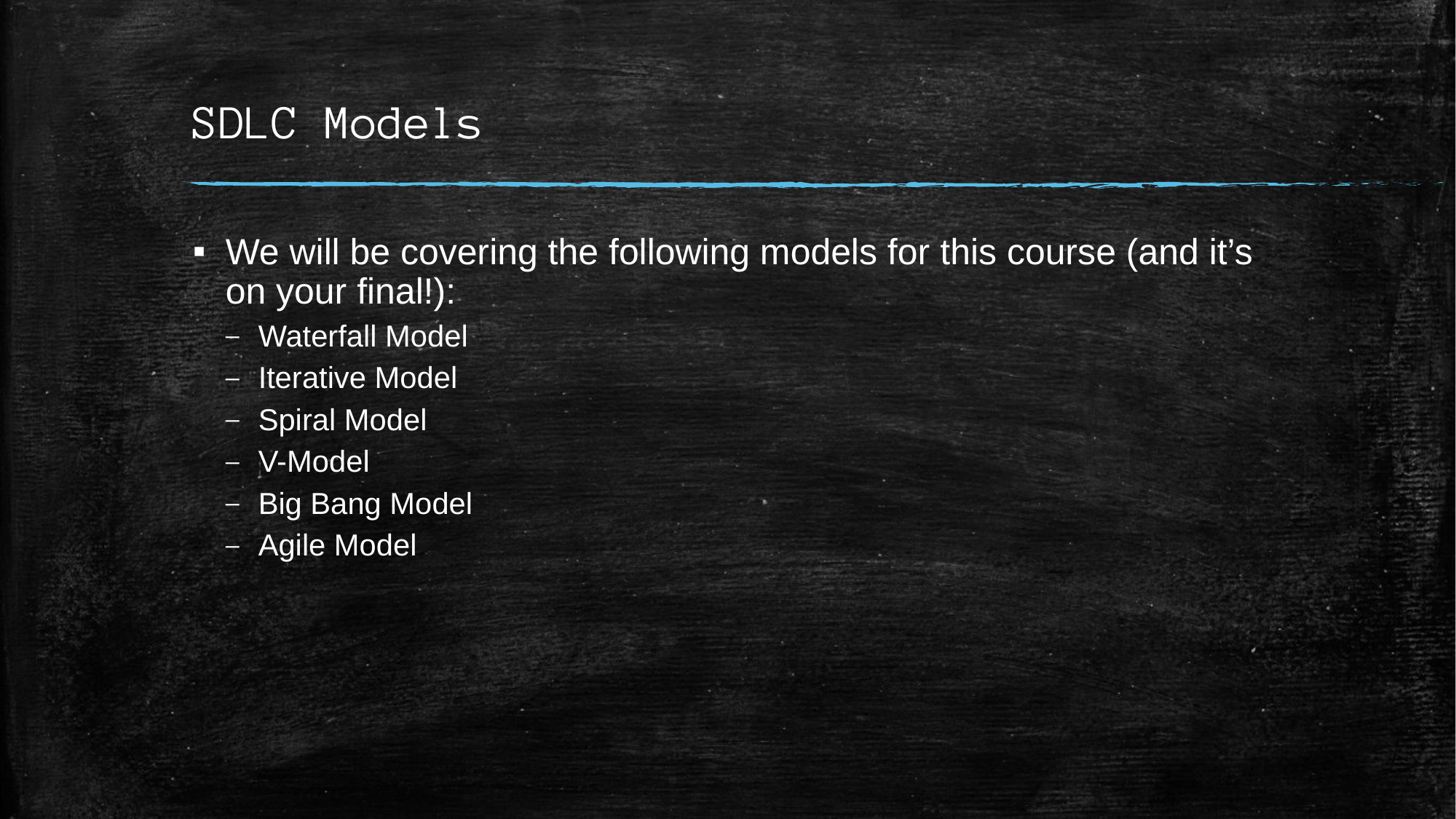

# SDLC Models
We will be covering the following models for this course (and it’s on your final!):
Waterfall Model
Iterative Model
Spiral Model
V-Model
Big Bang Model
Agile Model